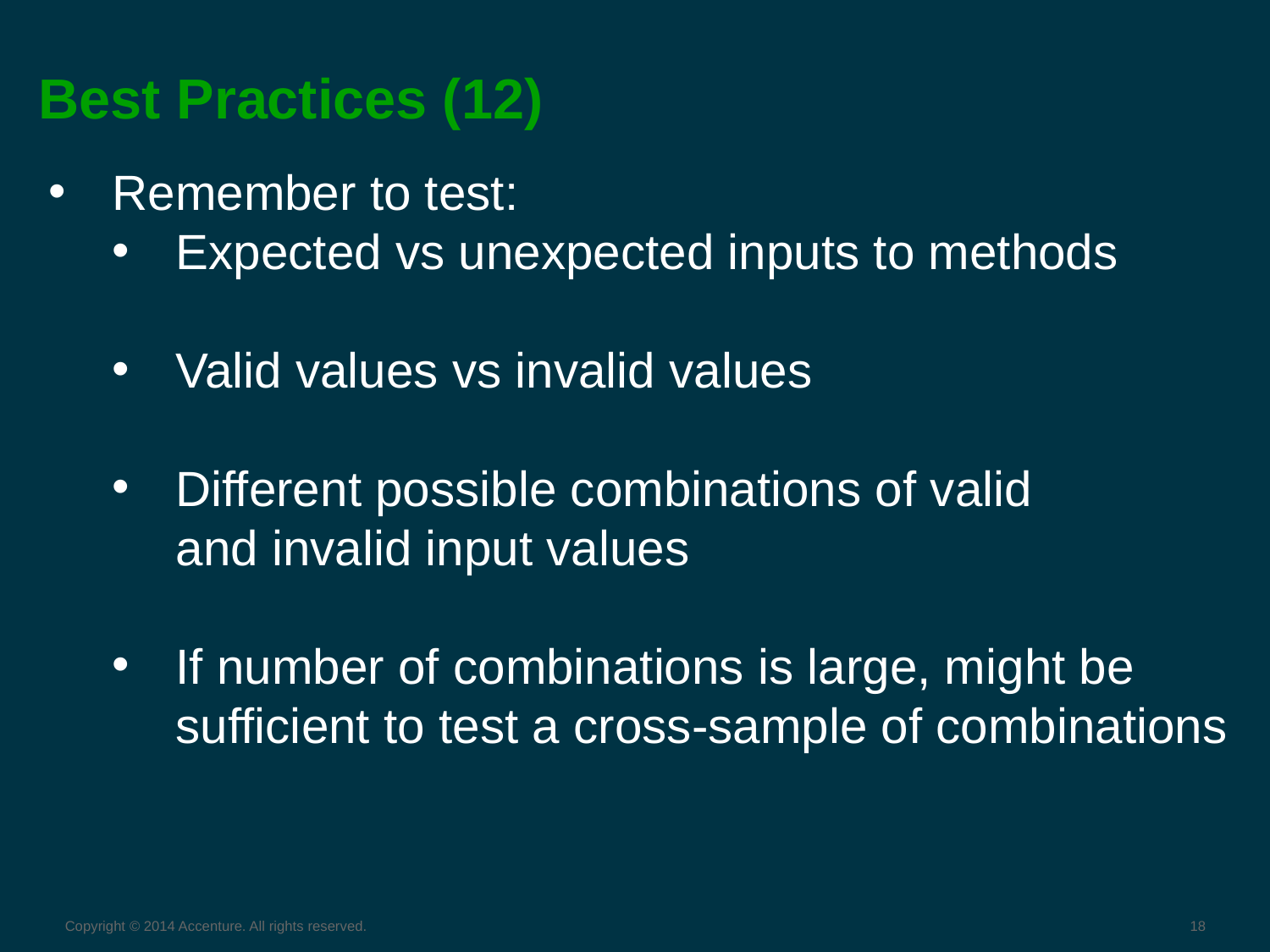

# Best Practices (12)
Remember to test:
Expected vs unexpected inputs to methods

Valid values vs invalid values

Different possible combinations of valid
and invalid input values

If number of combinations is large, might be
sufficient to test a cross-sample of combinations